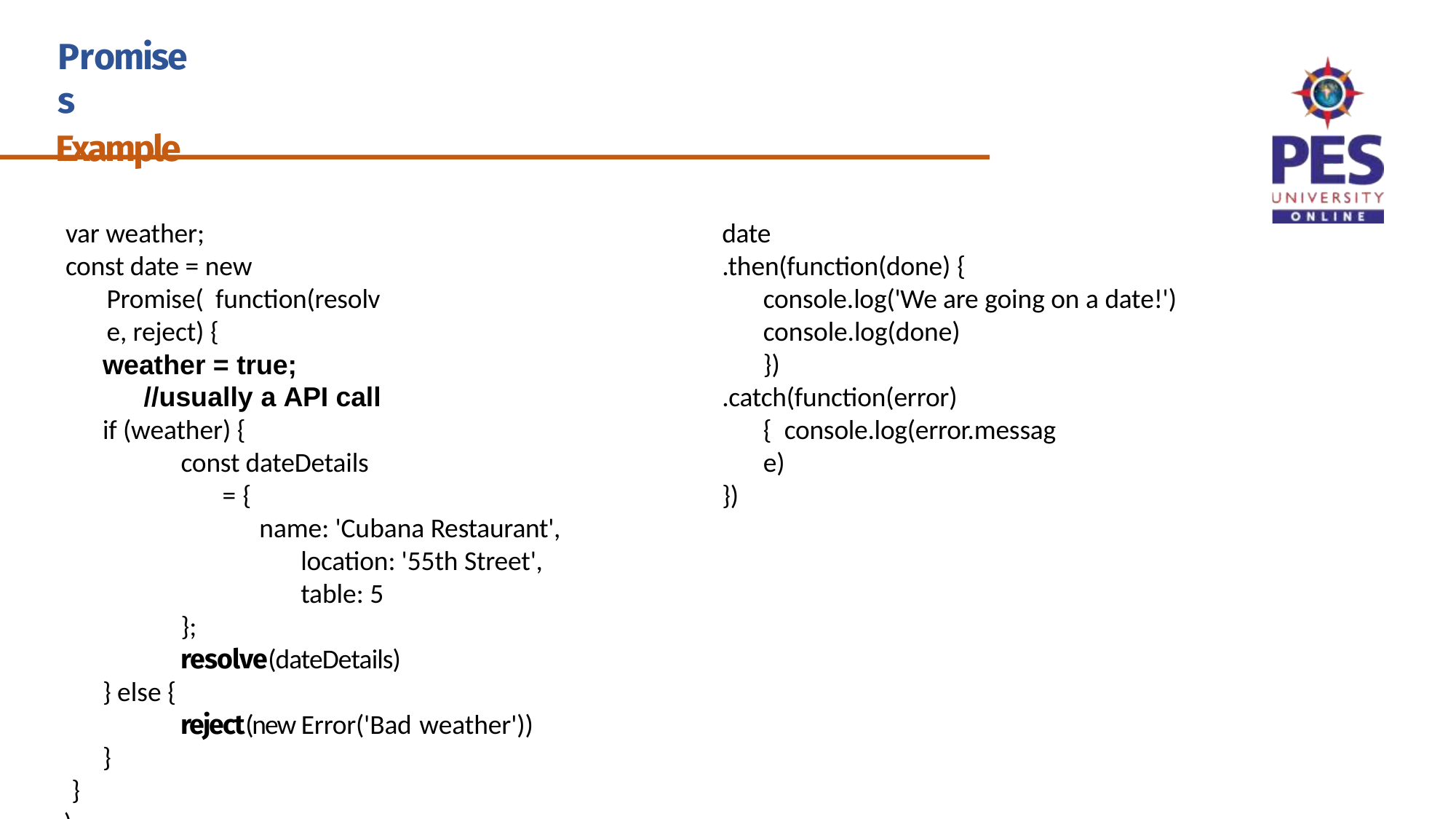

# Promises
Example

var weather;
const date = new Promise(  function(resolve, reject) {
weather = true; //usually a API call
if (weather) {
const dateDetails = {
name: 'Cubana Restaurant',  location: '55th Street',  table: 5
};
resolve(dateDetails)
} else {
reject(new Error('Bad weather'))
}
}
);
date
.then(function(done) {
console.log('We are going on a date!')  console.log(done)
})
.catch(function(error) {  console.log(error.message)
})